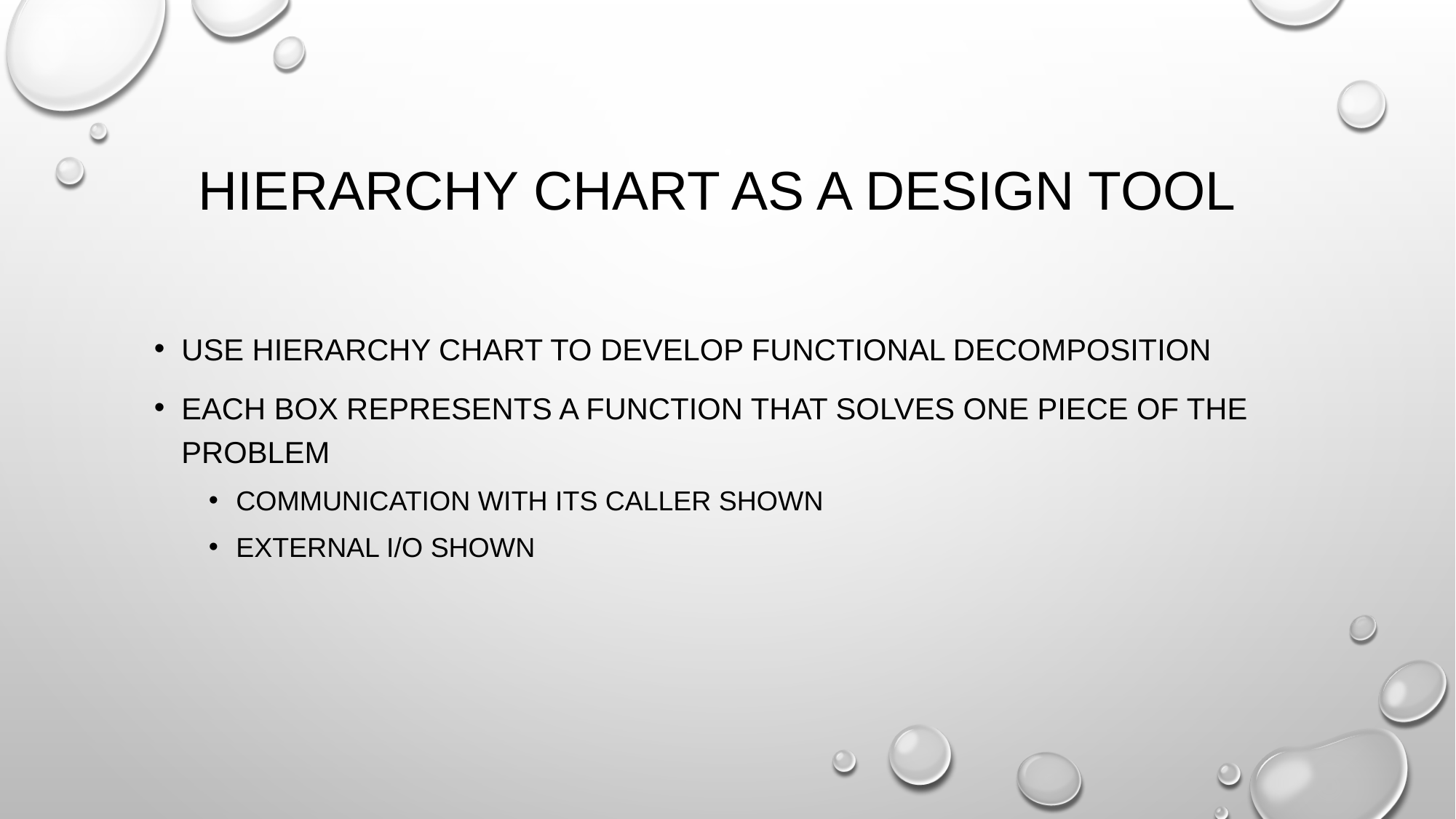

# Hierarchy chart as a design tool
Use hierarchy chart to develop functional decomposition
Each box represents a function that solves one piece of the problem
Communication with its caller shown
External I/O shown